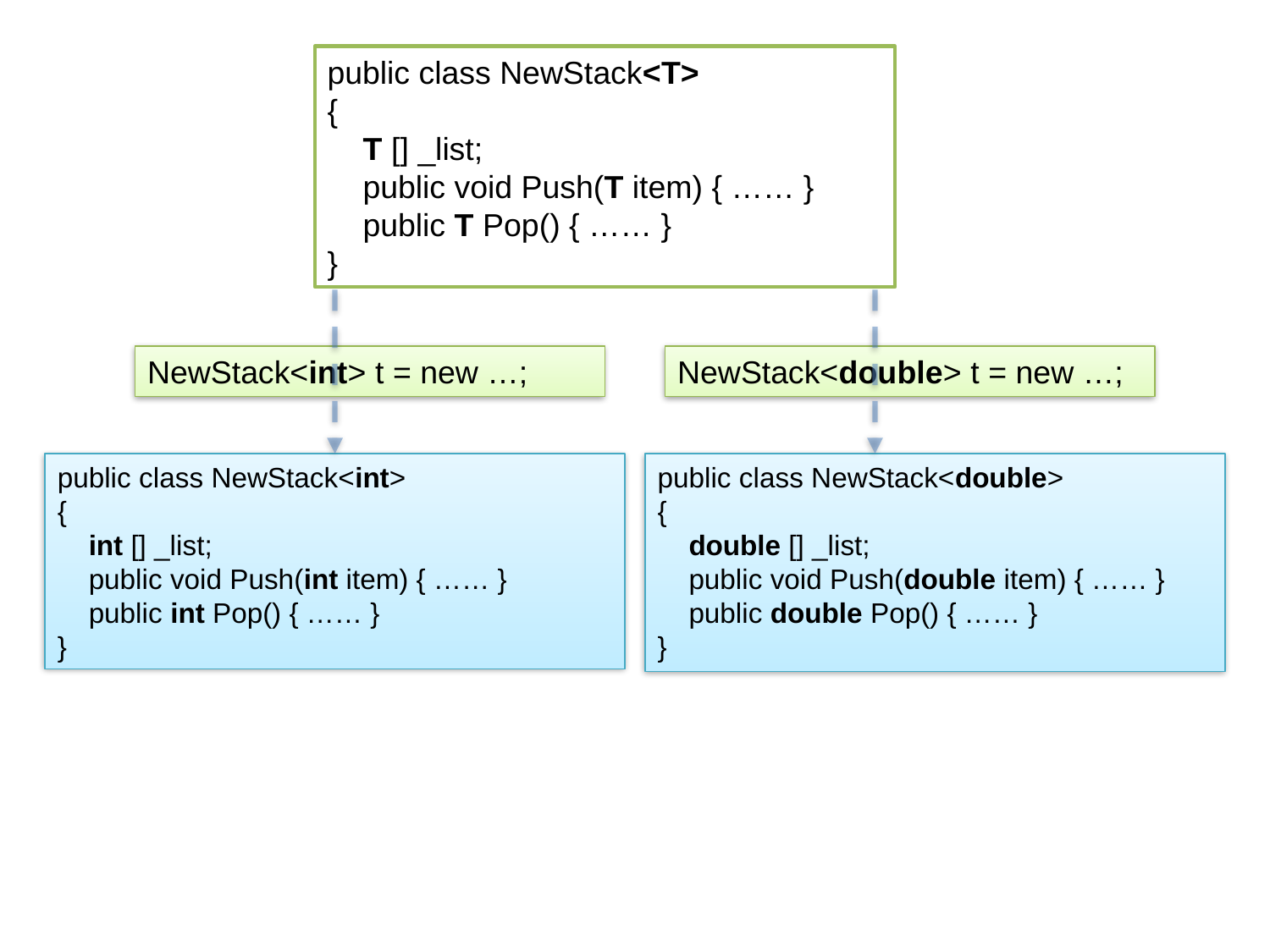

public class NewStack<T>
{
    T [] _list;
    public void Push(T item) { …… }
    public T Pop() { …… }
}
NewStack<int> t = new …;
NewStack<double> t = new …;
public class NewStack<int>
{
    int [] _list;
    public void Push(int item) { …… }
    public int Pop() { …… }
}
public class NewStack<double>
{
    double [] _list;
    public void Push(double item) { …… }
    public double Pop() { …… }
}